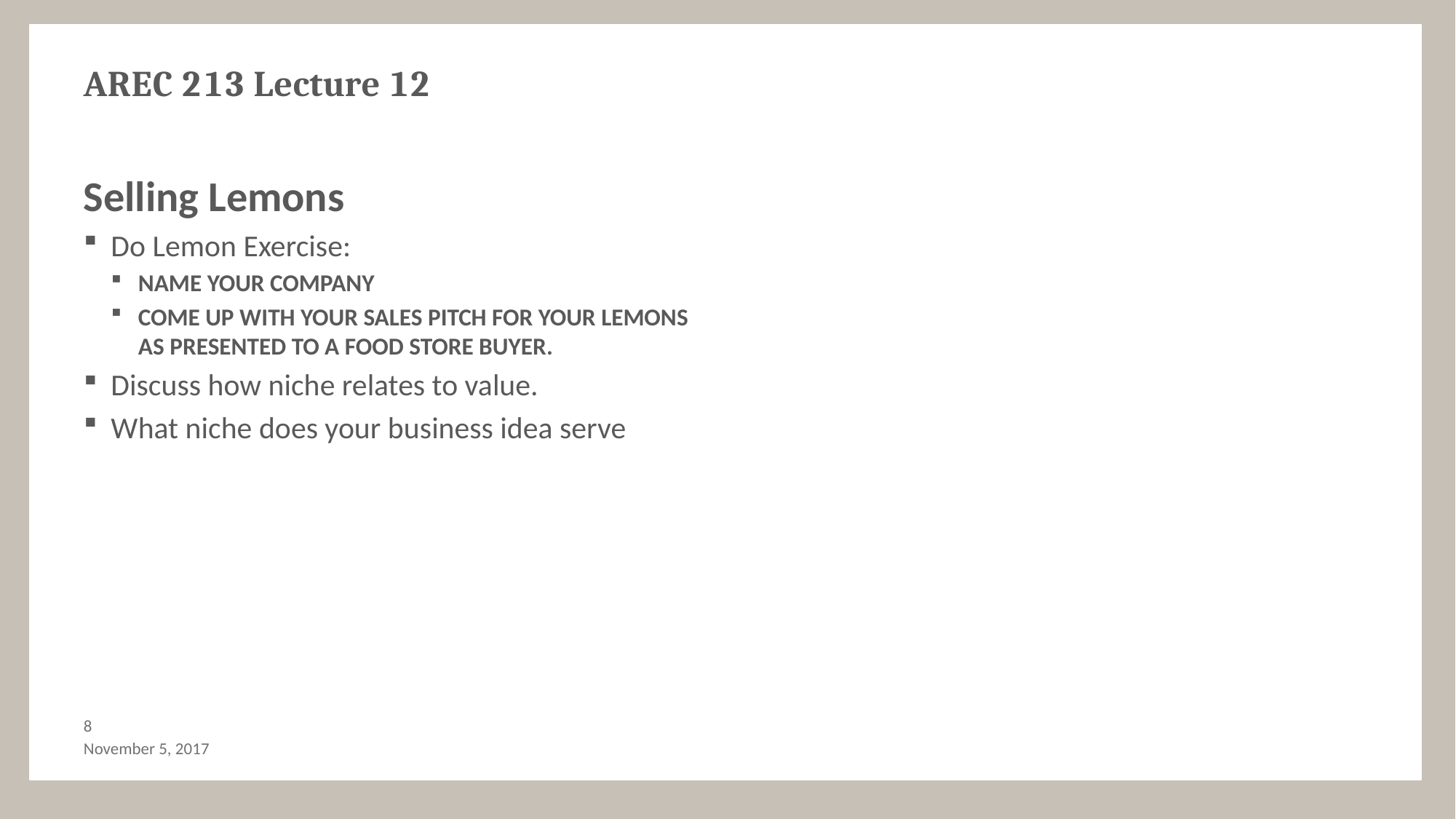

# AREC 213 Lecture 12
Selling Lemons
Do Lemon Exercise:
NAME YOUR COMPANY
COME UP WITH YOUR SALES PITCH FOR YOUR LEMONS AS PRESENTED TO A FOOD STORE BUYER.
Discuss how niche relates to value.
What niche does your business idea serve

8
November 5, 2017